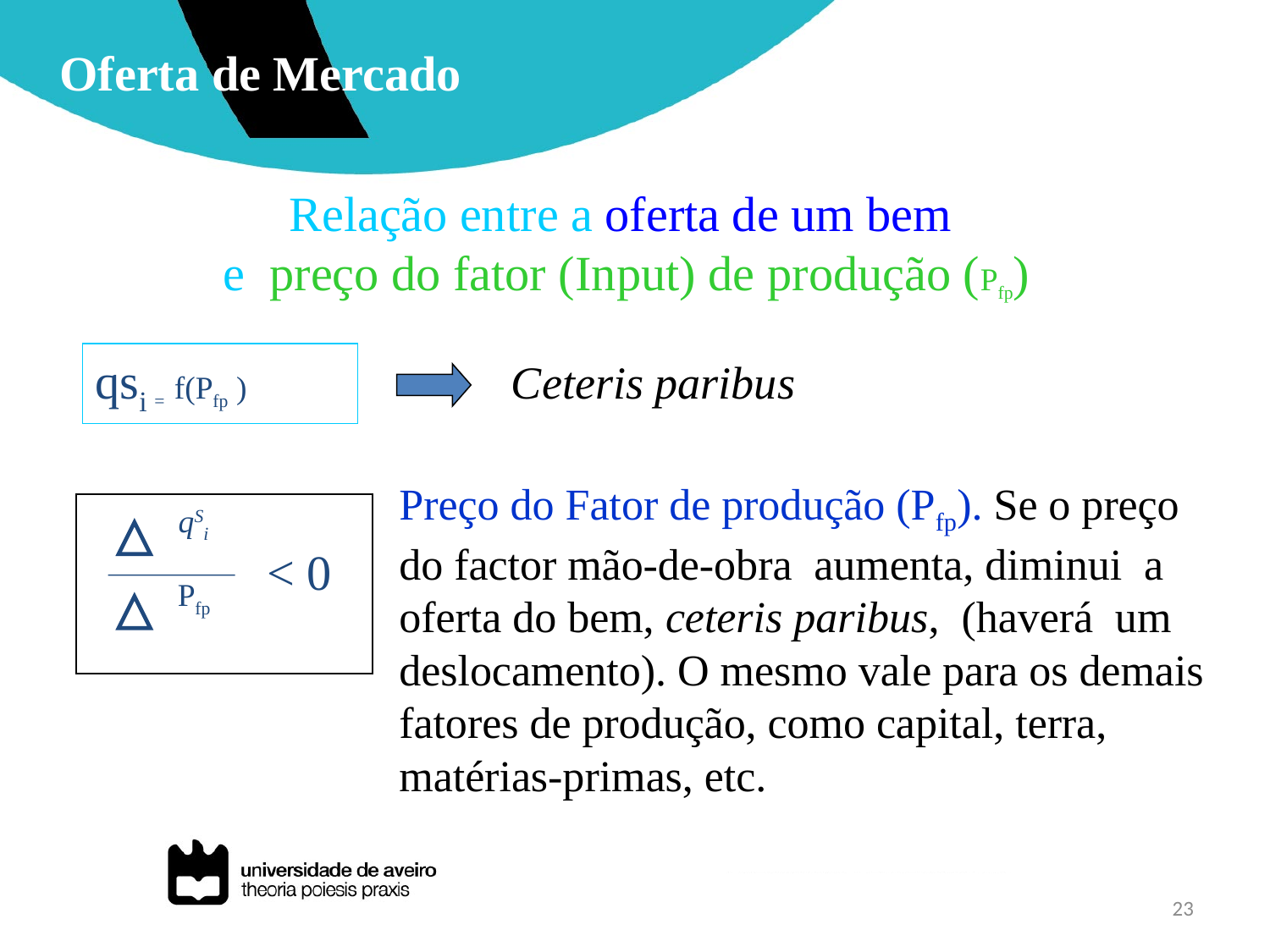

Oferta de Mercado
Relação entre a oferta de um bem
e  preço do fator (Input) de produção (Pfp)

qsi =  f(Pfp )
Ceteris paribus

Preço do Fator de produção (Pfp). Se o preço
do factor mão-de-obra  aumenta, diminui  a
oferta do bem, ceteris paribus,  (haverá  um
deslocamento). O mesmo vale para os demais
fatores de produção, como capital, terra, matérias-primas, etc.

qSi

< 0
Pfp

23